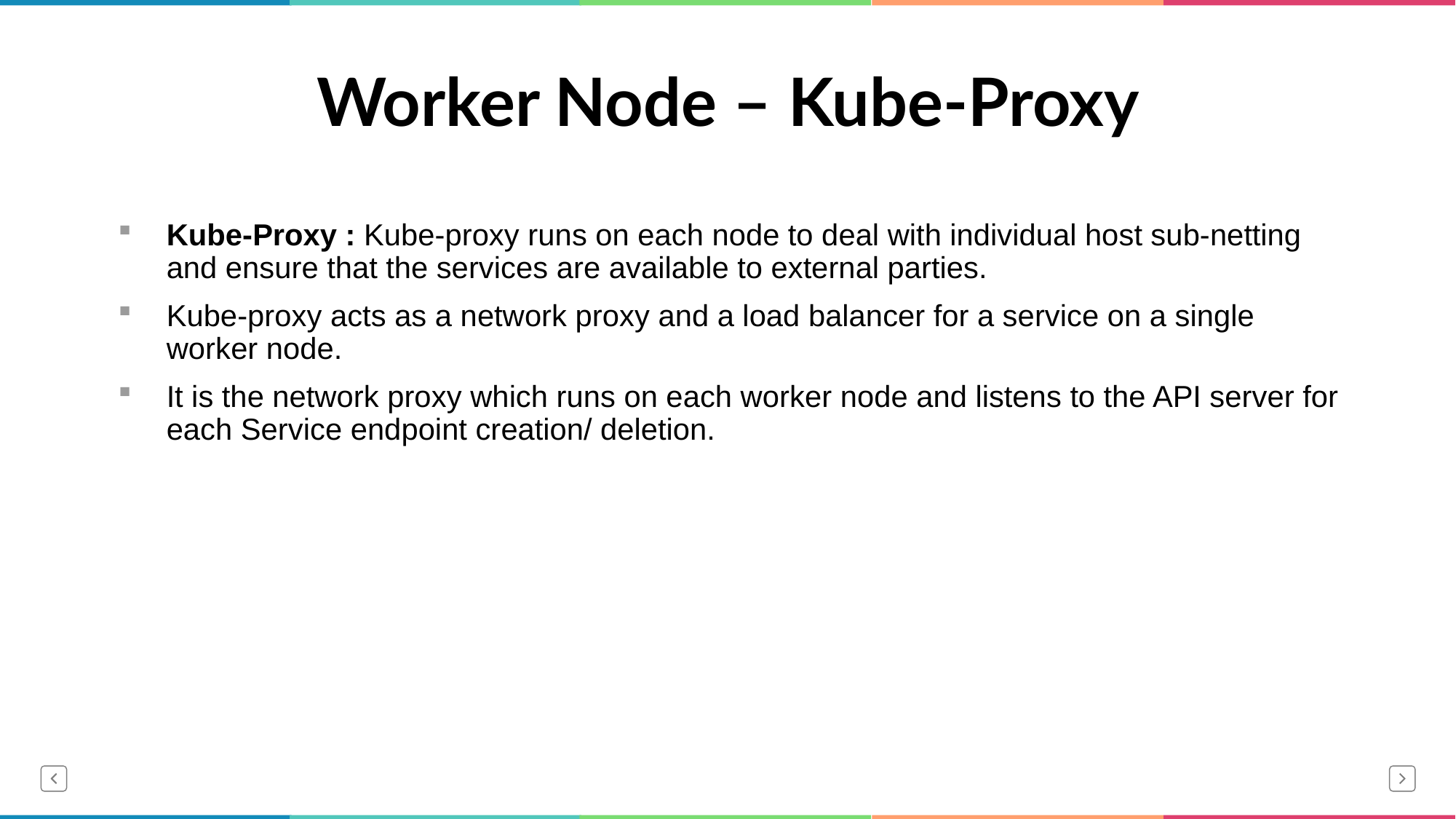

# Worker Node – Kube-Proxy

Kube-Proxy : Kube-proxy runs on each node to deal with individual host sub-netting and ensure that the services are available to external parties.
Kube-proxy acts as a network proxy and a load balancer for a service on a single worker node.
It is the network proxy which runs on each worker node and listens to the API server for each Service endpoint creation/ deletion.